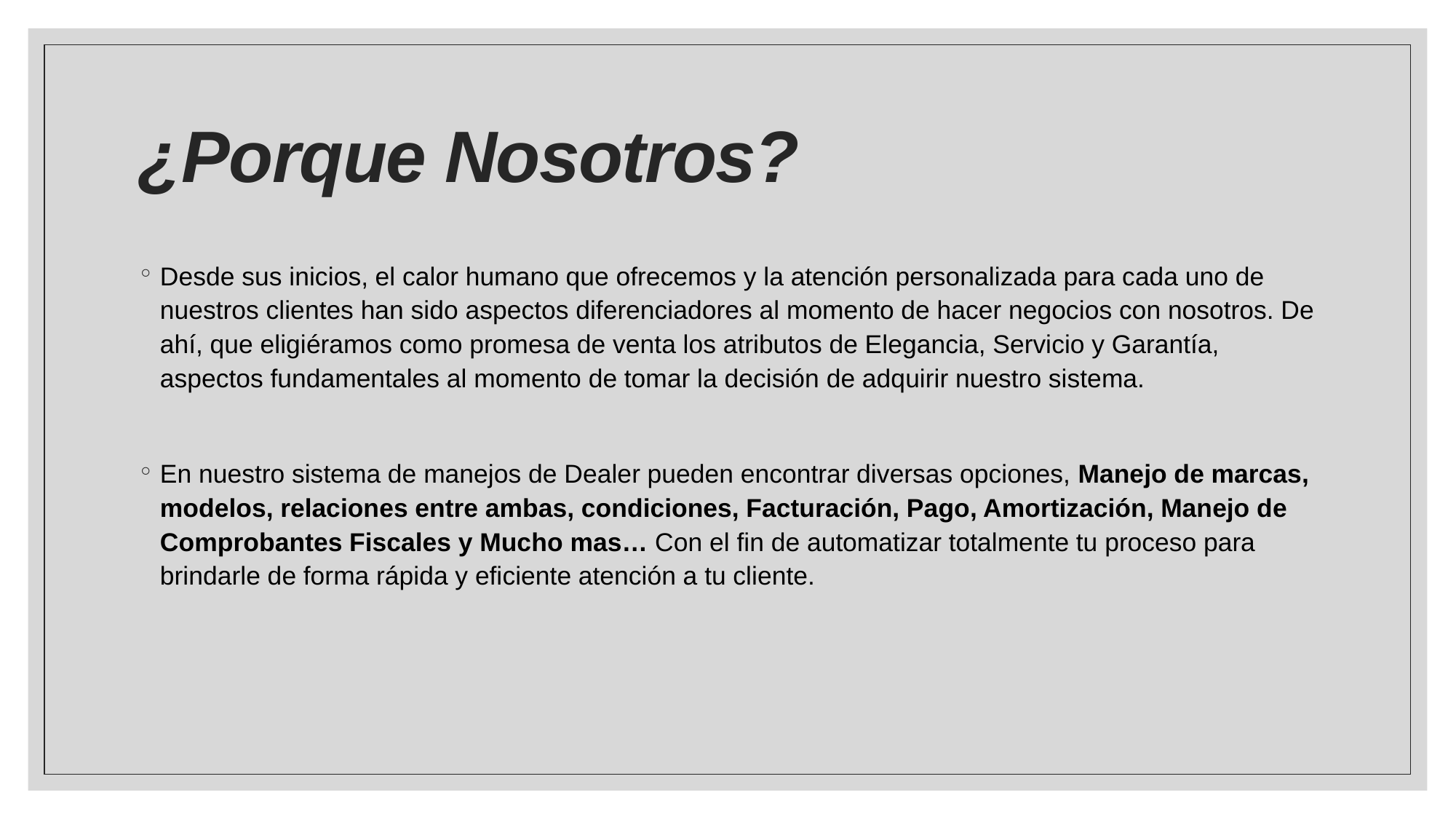

# ¿Porque Nosotros?
Desde sus inicios, el calor humano que ofrecemos y la atención personalizada para cada uno de nuestros clientes han sido aspectos diferenciadores al momento de hacer negocios con nosotros. De ahí, que eligiéramos como promesa de venta los atributos de Elegancia, Servicio y Garantía, aspectos fundamentales al momento de tomar la decisión de adquirir nuestro sistema.

En nuestro sistema de manejos de Dealer pueden encontrar diversas opciones, Manejo de marcas, modelos, relaciones entre ambas, condiciones, Facturación, Pago, Amortización, Manejo de Comprobantes Fiscales y Mucho mas… Con el fin de automatizar totalmente tu proceso para brindarle de forma rápida y eficiente atención a tu cliente.